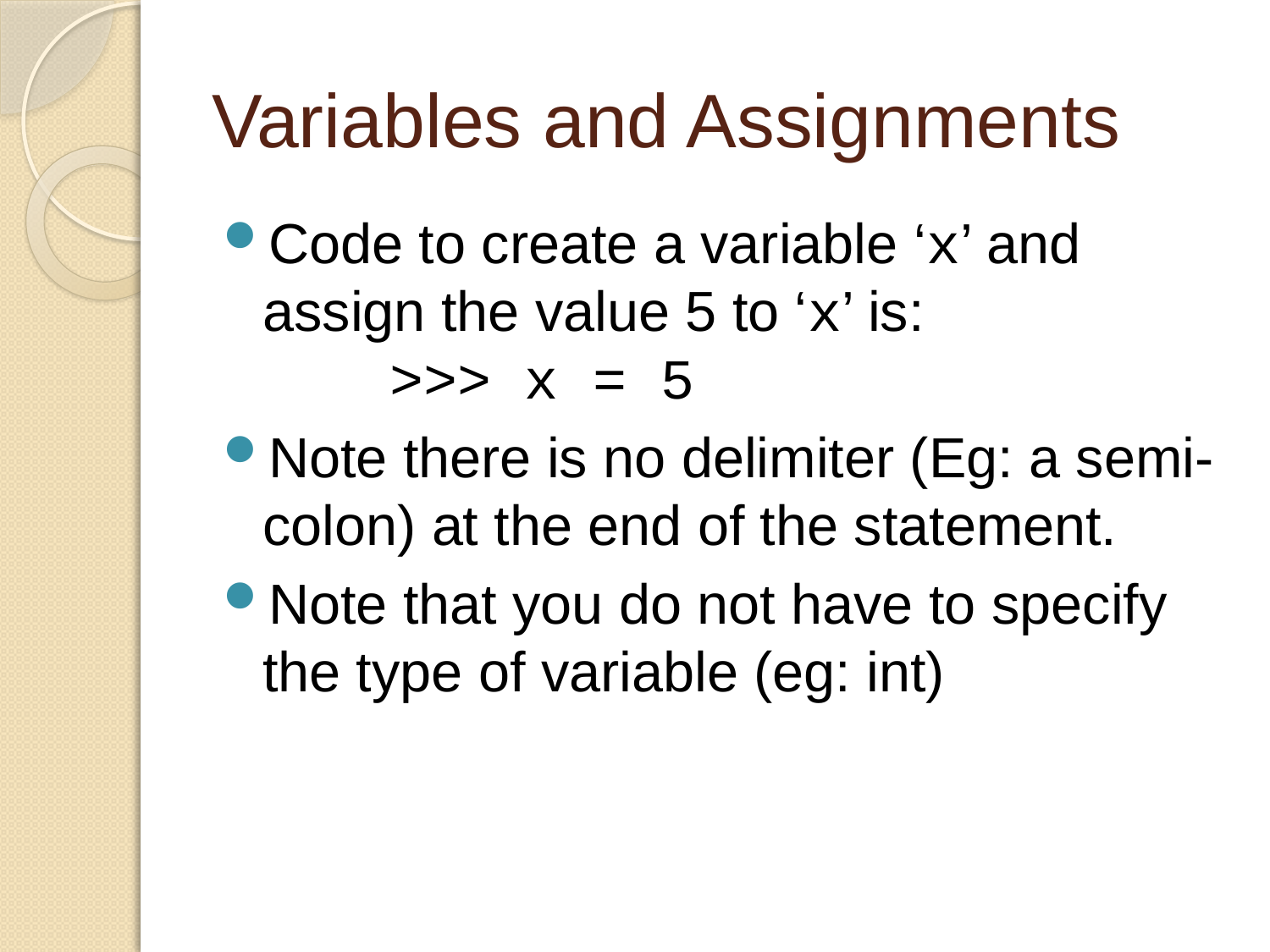

# Variables and Assignments
Code to create a variable ‘x’ and assign the value 5 to ‘x’ is:
	>>> x = 5
Note there is no delimiter (Eg: a semi-colon) at the end of the statement.
Note that you do not have to specify the type of variable (eg: int)